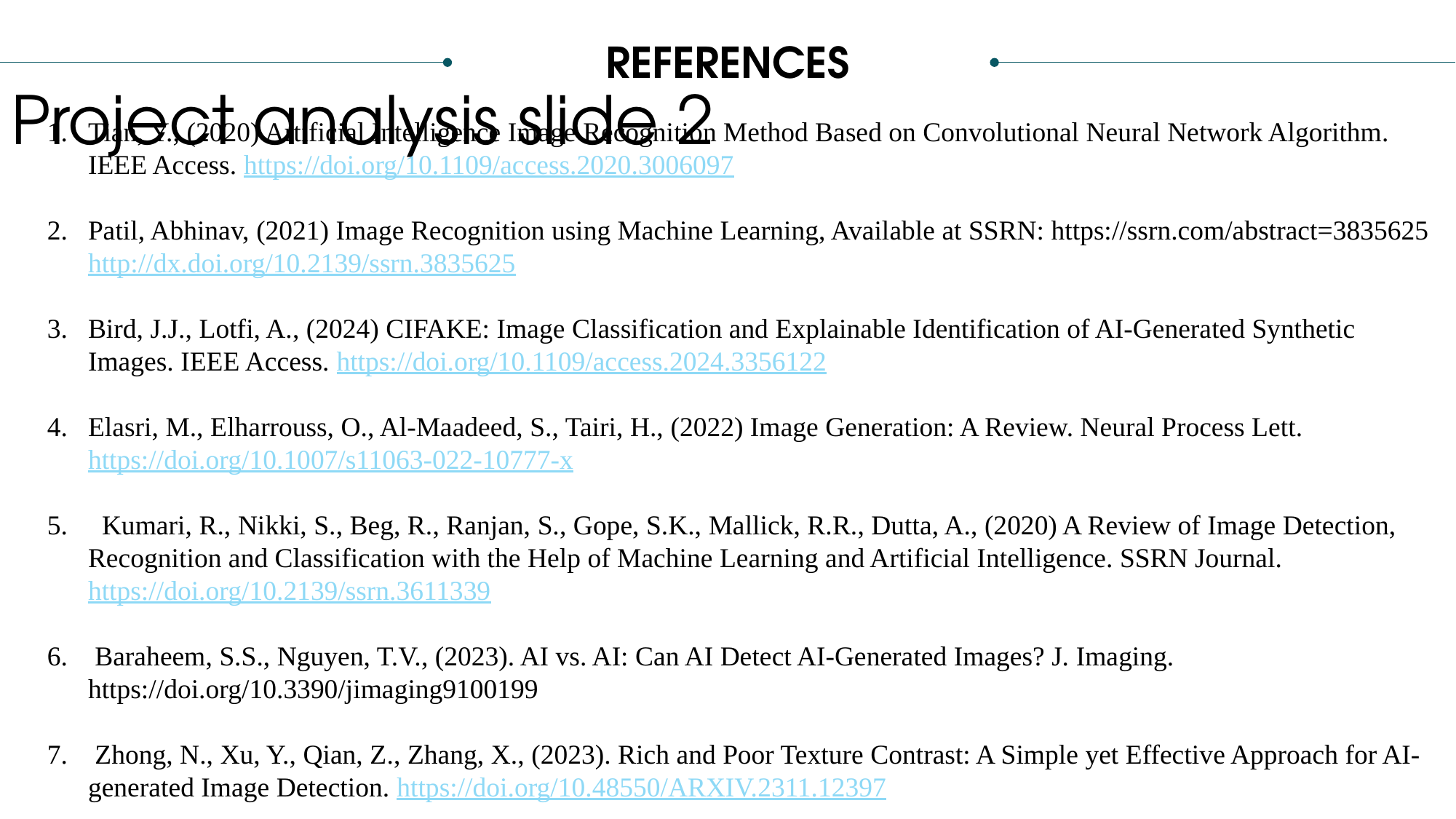

REFERENCES
Project analysis slide 2
Tian, Y., (2020) Artificial Intelligence Image Recognition Method Based on Convolutional Neural Network Algorithm. IEEE Access. https://doi.org/10.1109/access.2020.3006097

Patil, Abhinav, (2021) Image Recognition using Machine Learning, Available at SSRN: https://ssrn.com/abstract=3835625 http://dx.doi.org/10.2139/ssrn.3835625

Bird, J.J., Lotfi, A., (2024) CIFAKE: Image Classification and Explainable Identification of AI-Generated Synthetic Images. IEEE Access. https://doi.org/10.1109/access.2024.3356122

Elasri, M., Elharrouss, O., Al-Maadeed, S., Tairi, H., (2022) Image Generation: A Review. Neural Process Lett. https://doi.org/10.1007/s11063-022-10777-x

  Kumari, R., Nikki, S., Beg, R., Ranjan, S., Gope, S.K., Mallick, R.R., Dutta, A., (2020) A Review of Image Detection, Recognition and Classification with the Help of Machine Learning and Artificial Intelligence. SSRN Journal. https://doi.org/10.2139/ssrn.3611339

 Baraheem, S.S., Nguyen, T.V., (2023). AI vs. AI: Can AI Detect AI-Generated Images? J. Imaging. https://doi.org/10.3390/jimaging9100199

 Zhong, N., Xu, Y., Qian, Z., Zhang, X., (2023). Rich and Poor Texture Contrast: A Simple yet Effective Approach for AI-generated Image Detection. https://doi.org/10.48550/ARXIV.2311.12397